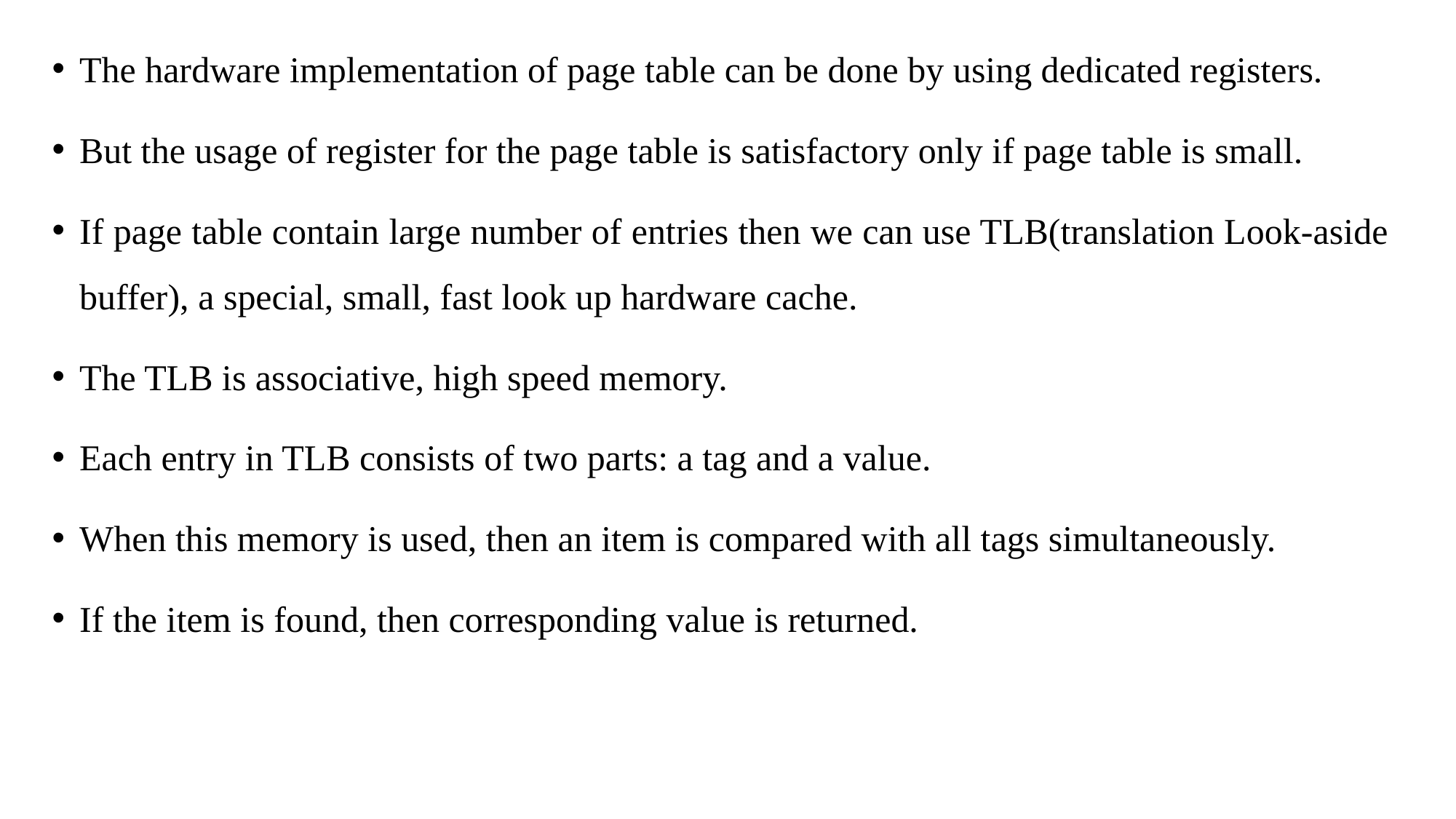

The hardware implementation of page table can be done by using dedicated registers.
But the usage of register for the page table is satisfactory only if page table is small.
If page table contain large number of entries then we can use TLB(translation Look-aside buffer), a special, small, fast look up hardware cache.
The TLB is associative, high speed memory.
Each entry in TLB consists of two parts: a tag and a value.
When this memory is used, then an item is compared with all tags simultaneously.
If the item is found, then corresponding value is returned.